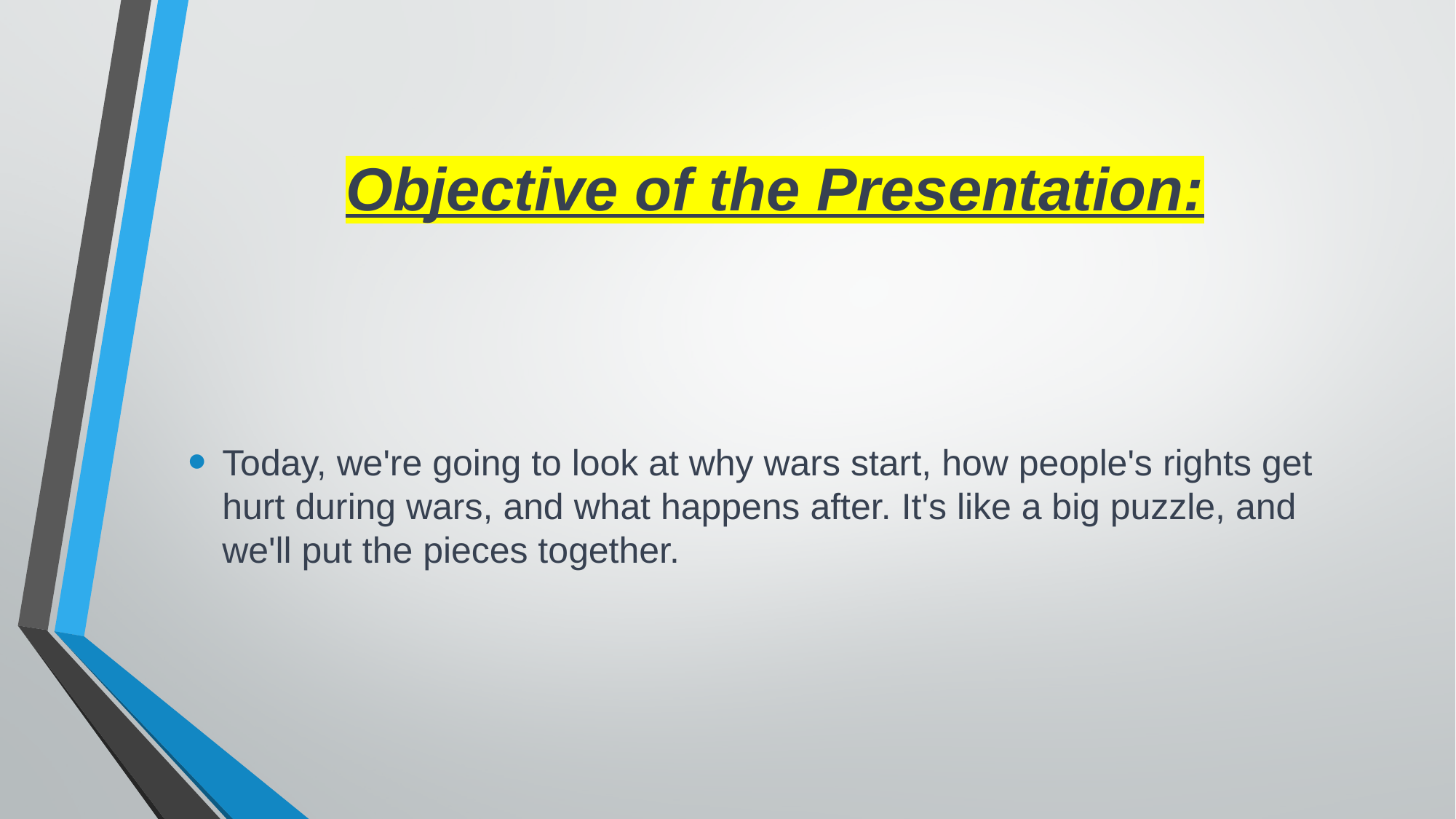

# Objective of the Presentation:
Today, we're going to look at why wars start, how people's rights get hurt during wars, and what happens after. It's like a big puzzle, and we'll put the pieces together.